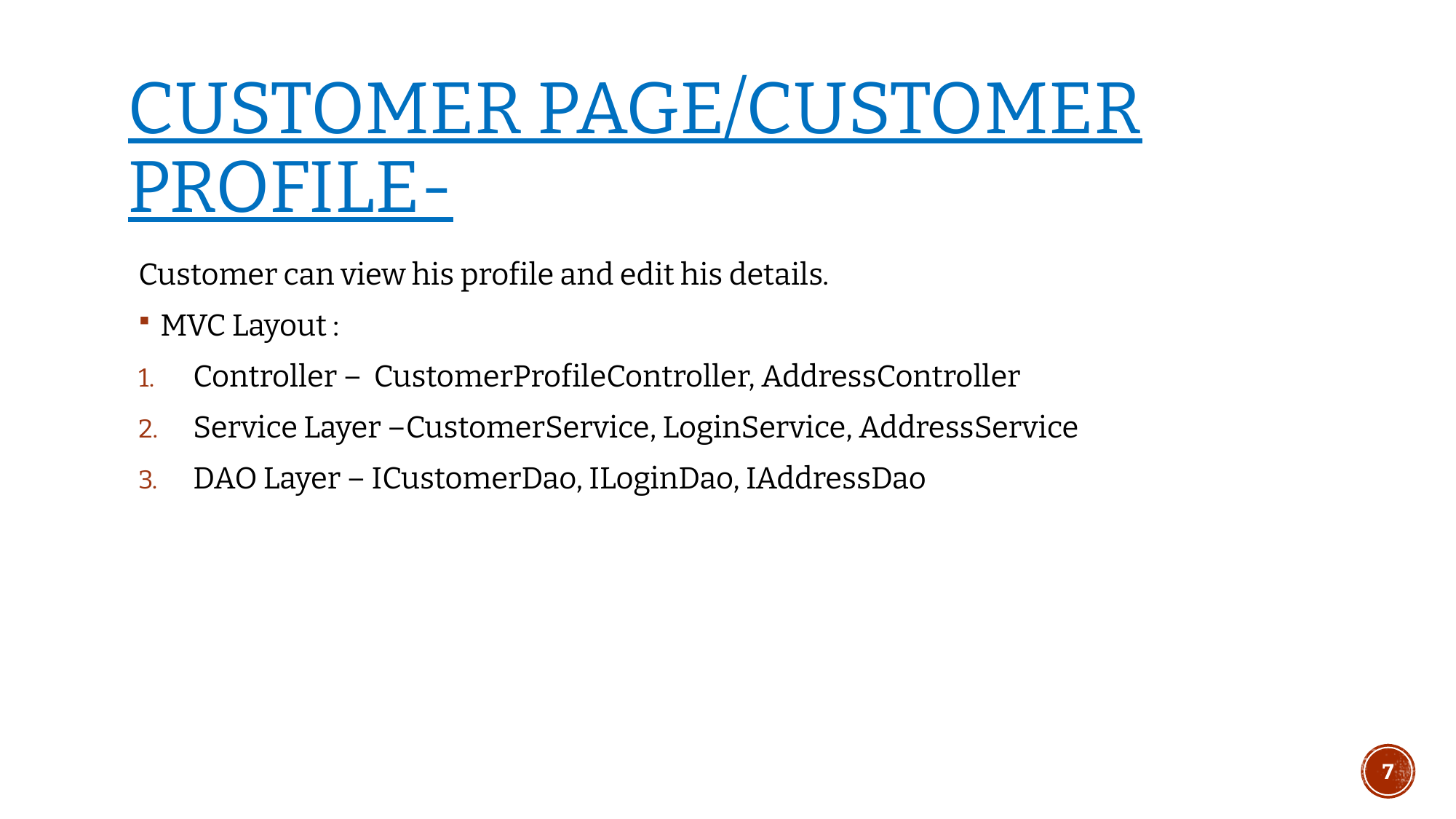

# Customer page/Customer profile-
Customer can view his profile and edit his details.
MVC Layout :
Controller –  CustomerProfileController, AddressController
Service Layer –CustomerService, LoginService, AddressService
DAO Layer – ICustomerDao, ILoginDao, IAddressDao

7